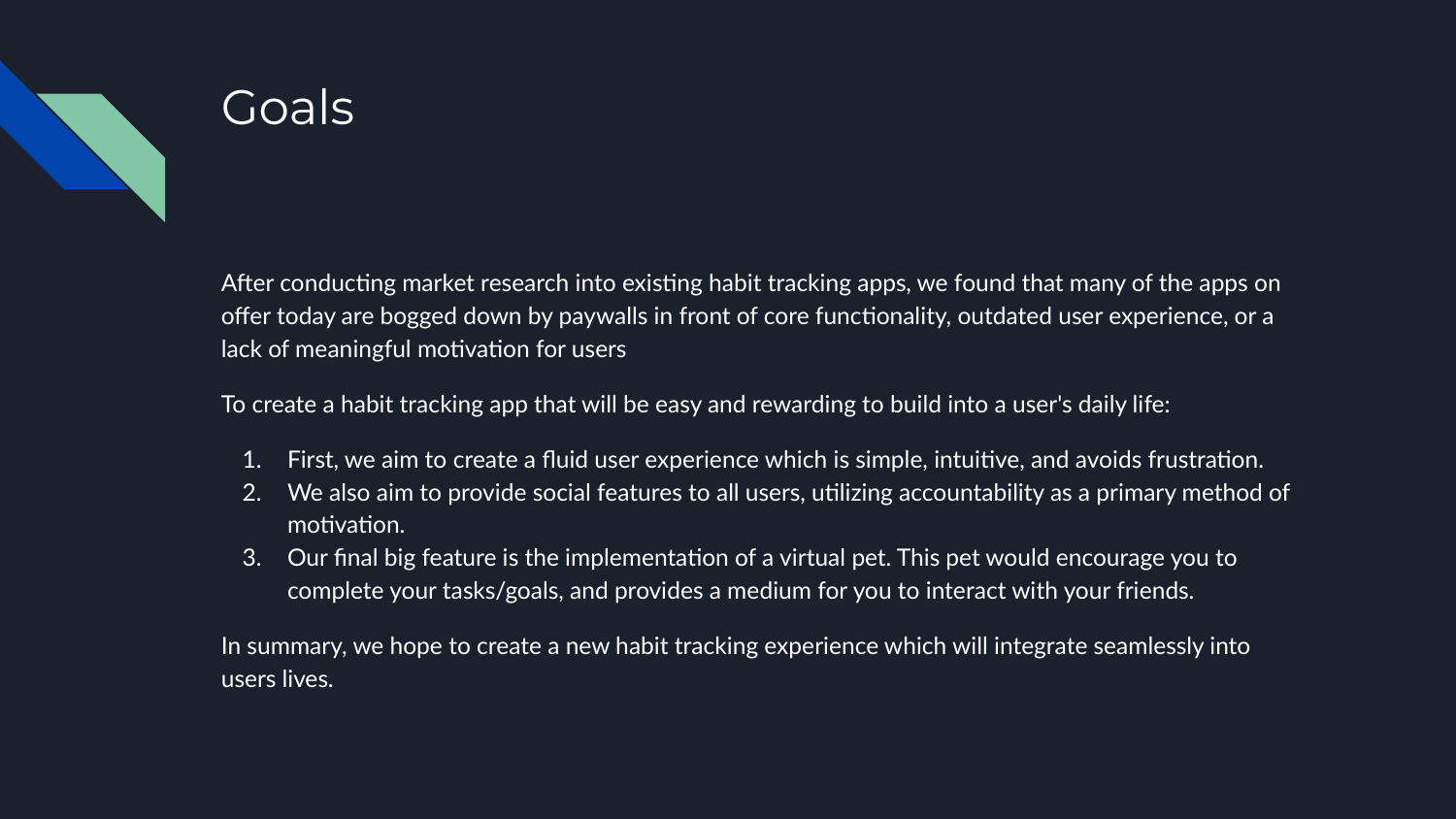

# Goals
After conducting market research into existing habit tracking apps, we found that many of the apps on offer today are bogged down by paywalls in front of core functionality, outdated user experience, or a lack of meaningful motivation for users
To create a habit tracking app that will be easy and rewarding to build into a user's daily life:
First, we aim to create a fluid user experience which is simple, intuitive, and avoids frustration.
We also aim to provide social features to all users, utilizing accountability as a primary method of motivation.
Our final big feature is the implementation of a virtual pet. This pet would encourage you to complete your tasks/goals, and provides a medium for you to interact with your friends.
In summary, we hope to create a new habit tracking experience which will integrate seamlessly into users lives.